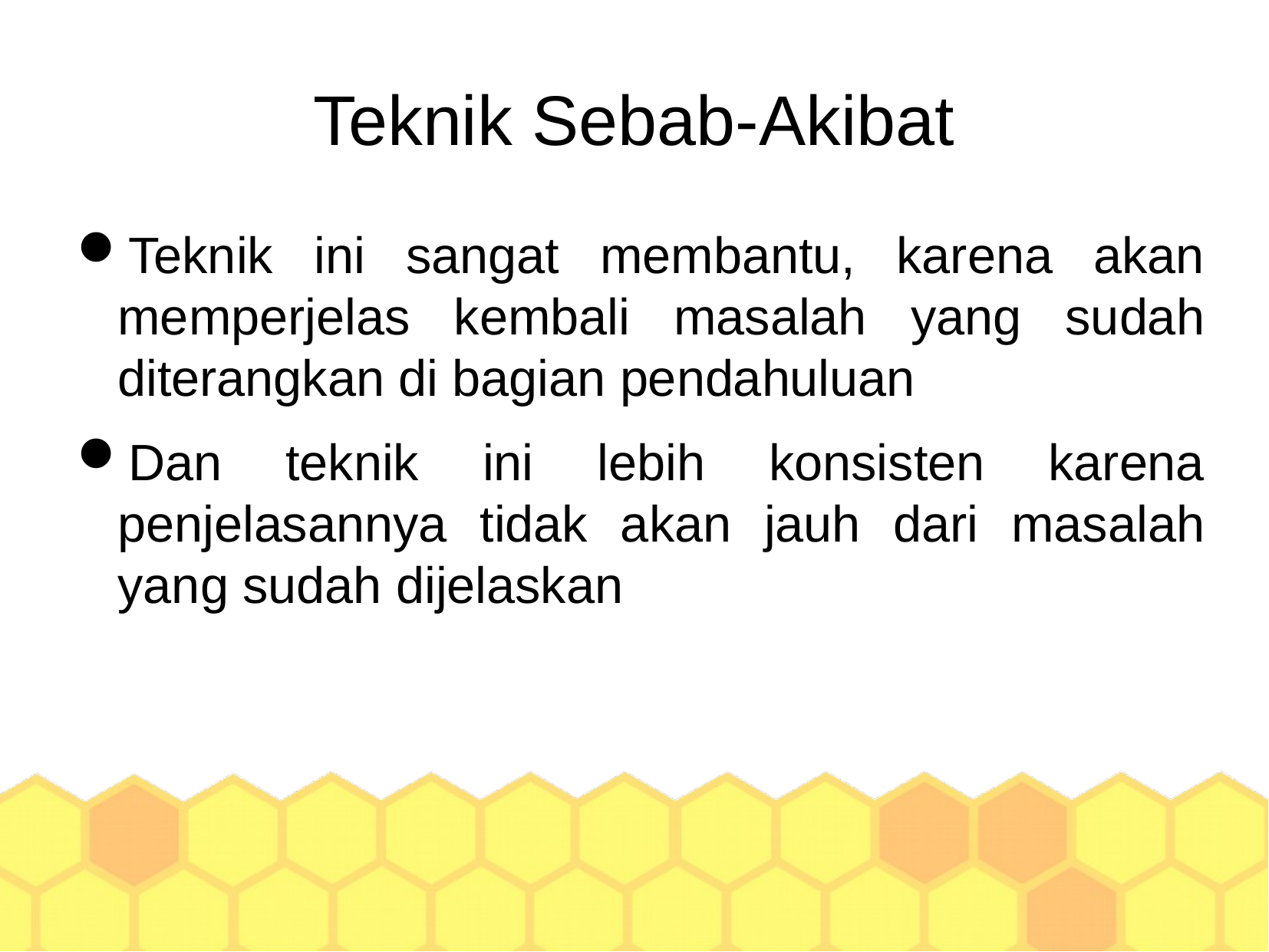

Teknik Sebab-Akibat
Teknik ini sangat membantu, karena akan memperjelas kembali masalah yang sudah diterangkan di bagian pendahuluan
Dan teknik ini lebih konsisten karena penjelasannya tidak akan jauh dari masalah yang sudah dijelaskan